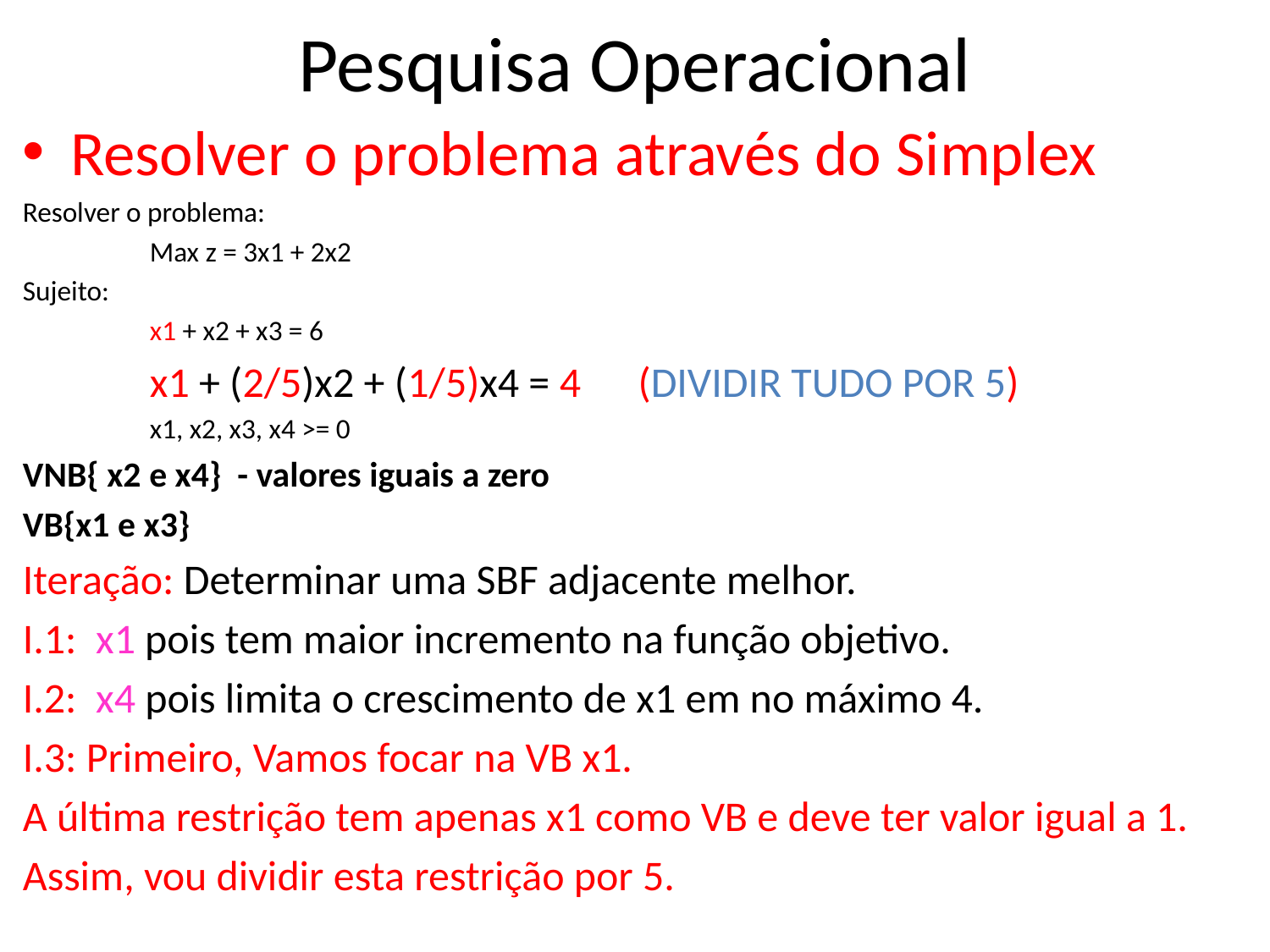

# Pesquisa Operacional
Resolver o problema através do Simplex
Resolver o problema:
	Max z = 3x1 + 2x2
Sujeito:
	x1 + x2 + x3 = 6
	x1 + (2/5)x2 + (1/5)x4 = 4      (DIVIDIR TUDO POR 5)
	x1, x2, x3, x4 >= 0
VNB{ x2 e x4}  - valores iguais a zero
VB{x1 e x3}
Iteração: Determinar uma SBF adjacente melhor.
I.1:  x1 pois tem maior incremento na função objetivo.
I.2:  x4 pois limita o crescimento de x1 em no máximo 4.
I.3: Primeiro, Vamos focar na VB x1.
A última restrição tem apenas x1 como VB e deve ter valor igual a 1.
Assim, vou dividir esta restrição por 5.